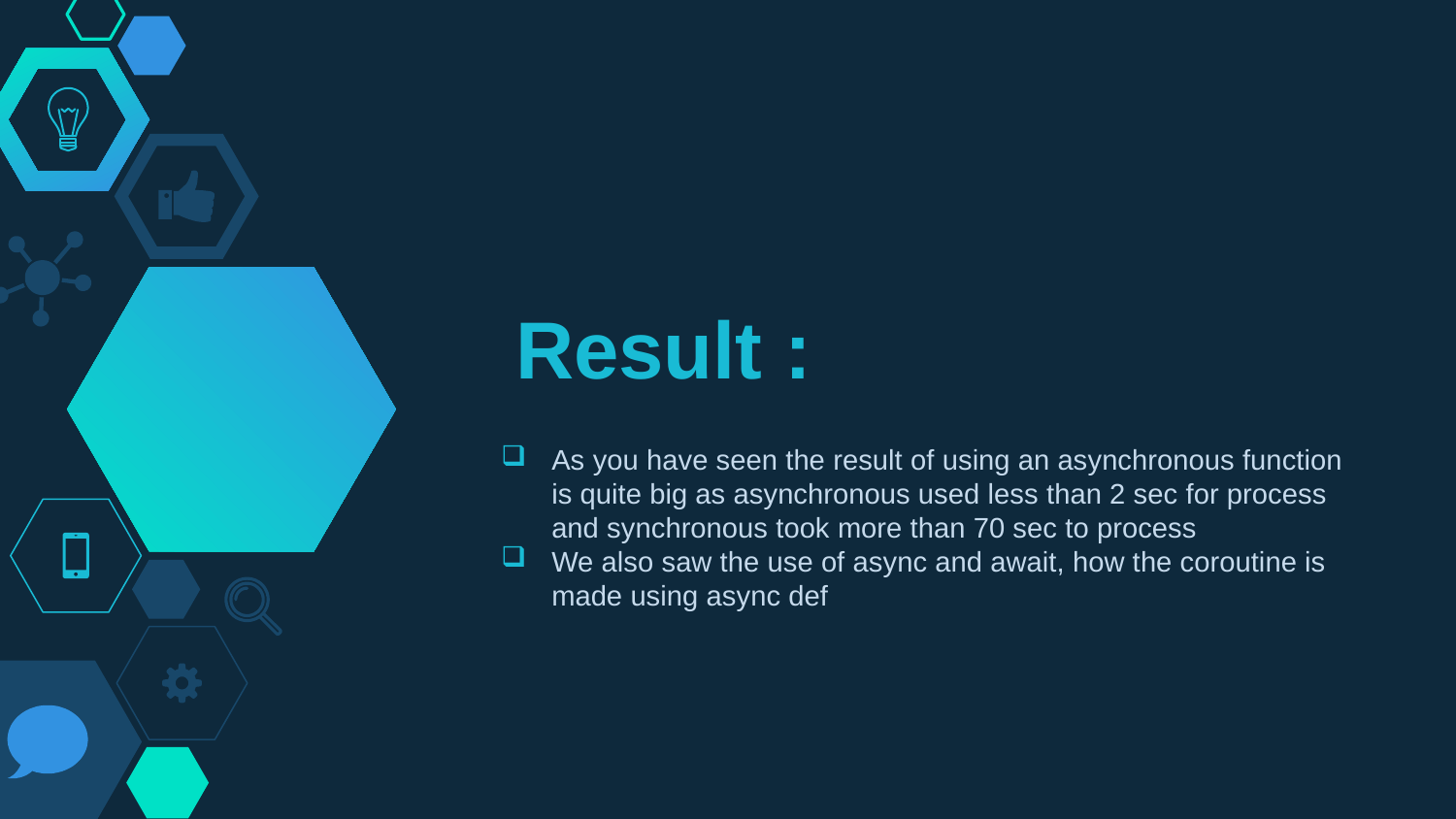

# Result :
As you have seen the result of using an asynchronous function is quite big as asynchronous used less than 2 sec for process and synchronous took more than 70 sec to process
We also saw the use of async and await, how the coroutine is made using async def